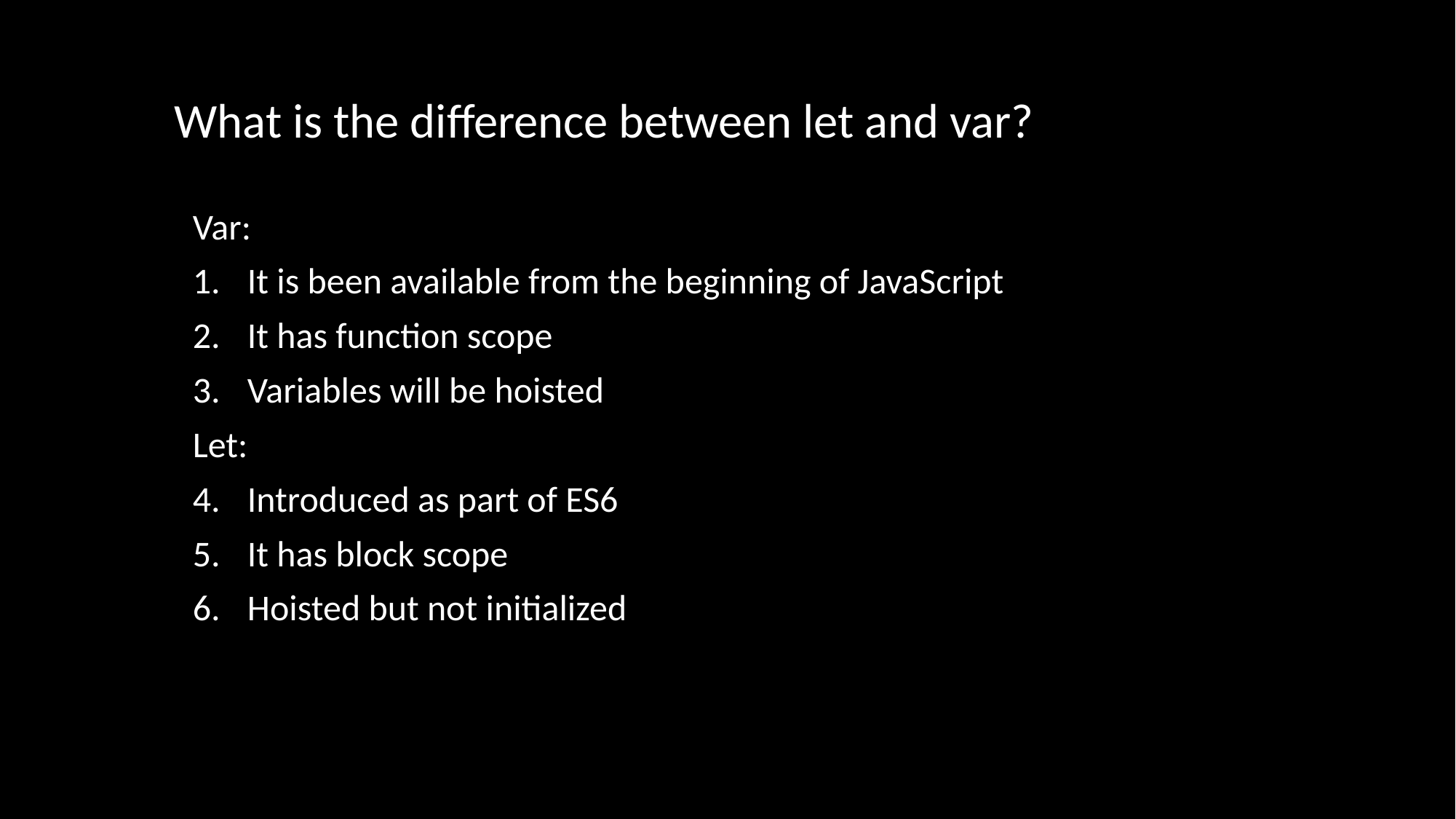

# What is the difference between let and var?
Var:
It is been available from the beginning of JavaScript
It has function scope
Variables will be hoisted
Let:
Introduced as part of ES6
It has block scope
Hoisted but not initialized